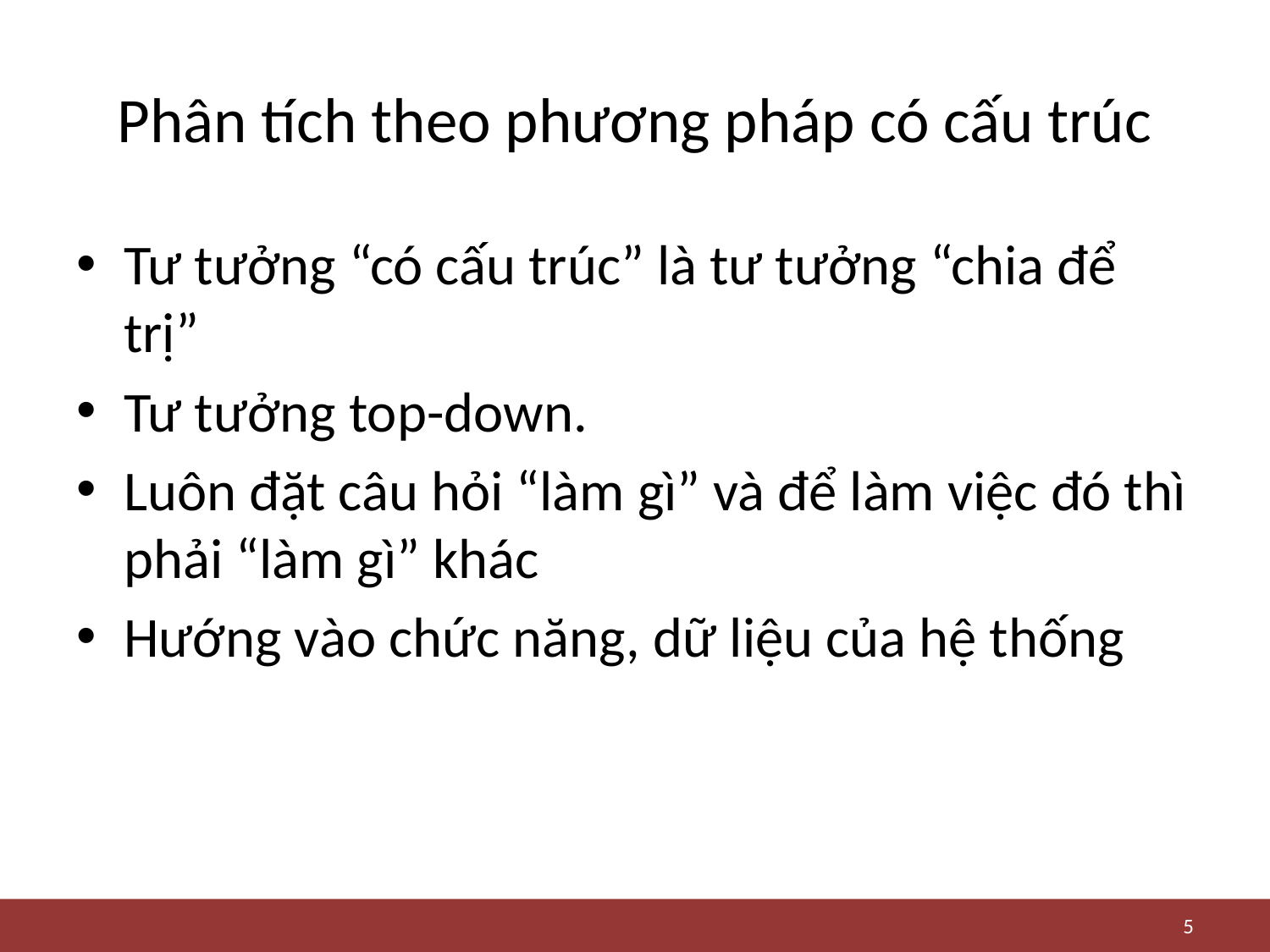

# Phân tích theo phương pháp có cấu trúc
Tư tưởng “có cấu trúc” là tư tưởng “chia để trị”
Tư tưởng top-down.
Luôn đặt câu hỏi “làm gì” và để làm việc đó thì phải “làm gì” khác
Hướng vào chức năng, dữ liệu của hệ thống
5